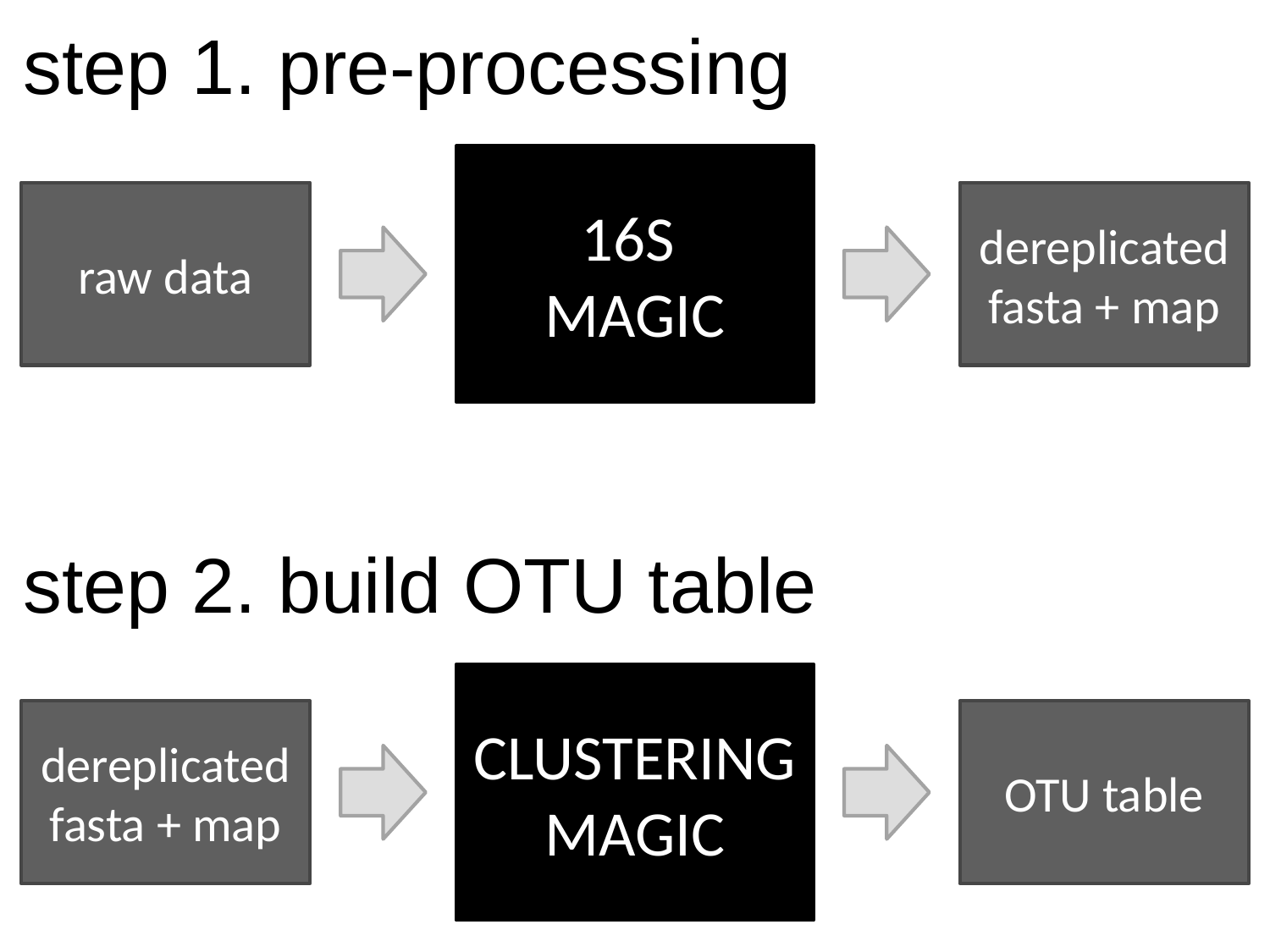

# step 1. pre-processing
16S
MAGIC
raw data
dereplicated fasta + map

step 2. build OTU table
CLUSTERING MAGIC
dereplicated fasta + map
OTU table

Outputs:
dereplicated fasta: all unique sequences
dereplication map: counts of each sequence per sample
Raw data options:
one fastq or multiple fastq files
with or without barcodes in sequences
with or without primers in sequences
all different lengths, possibly low quality
can also take in a fasta